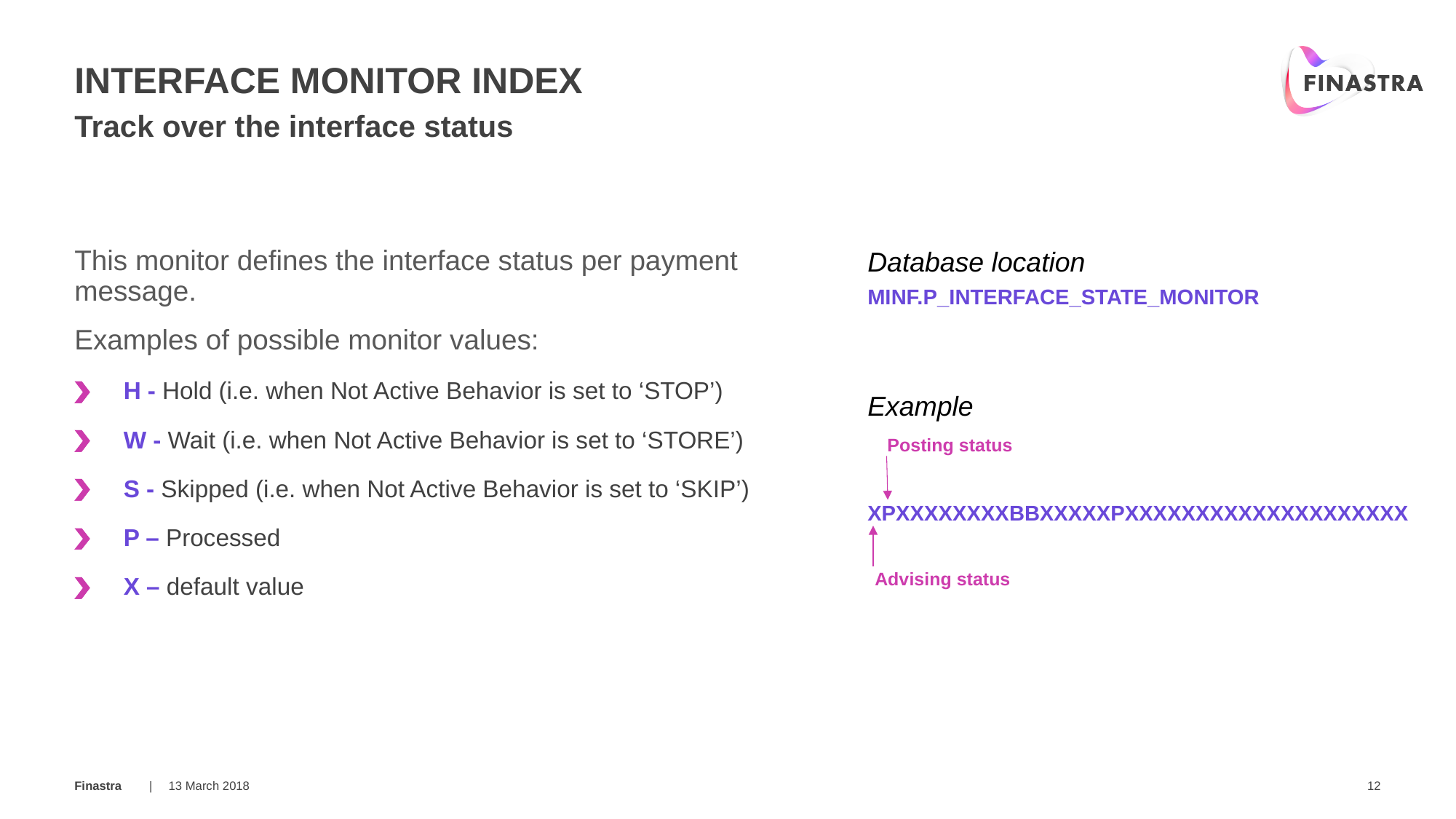

# Interface Monitor Index
Track over the interface status
Database location MINF.P_INTERFACE_STATE_MONITOR

Example

XPXXXXXXXXBBXXXXXPXXXXXXXXXXXXXXXXXXXX
This monitor defines the interface status per payment message.
Examples of possible monitor values:
H - Hold (i.e. when Not Active Behavior is set to ‘STOP’)
W - Wait (i.e. when Not Active Behavior is set to ‘STORE’)
S - Skipped (i.e. when Not Active Behavior is set to ‘SKIP’)
P – Processed
X – default value

Posting status
Advising status
13 March 2018
12